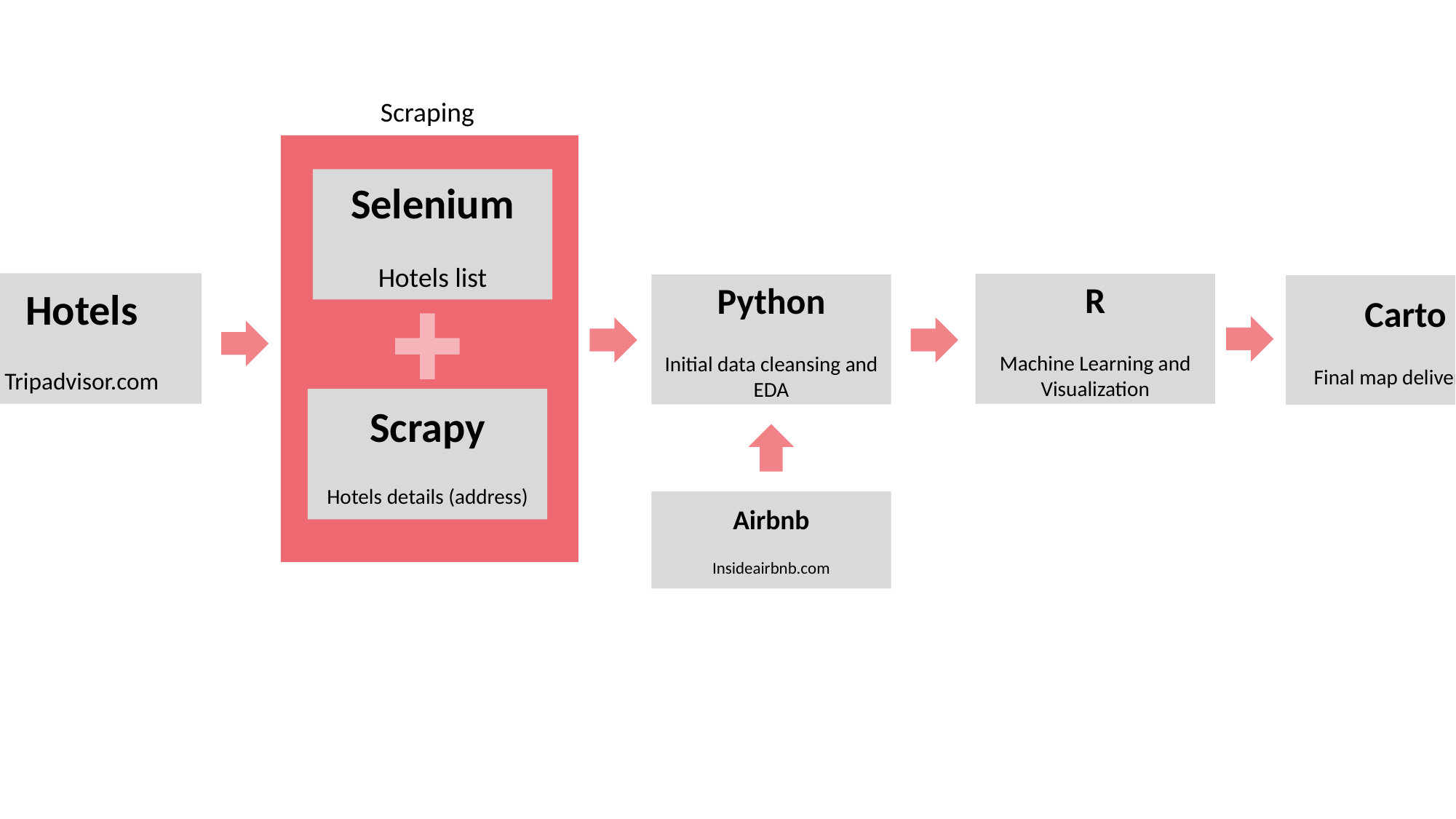

Scraping

Selenium

Hotels list
Hotels

Tripadvisor.com
R

Machine Learning and Visualization
Python

Initial data cleansing and EDA
Carto

Final map deliverable

Scrapy

Hotels details (address)

Airbnb

Insideairbnb.com